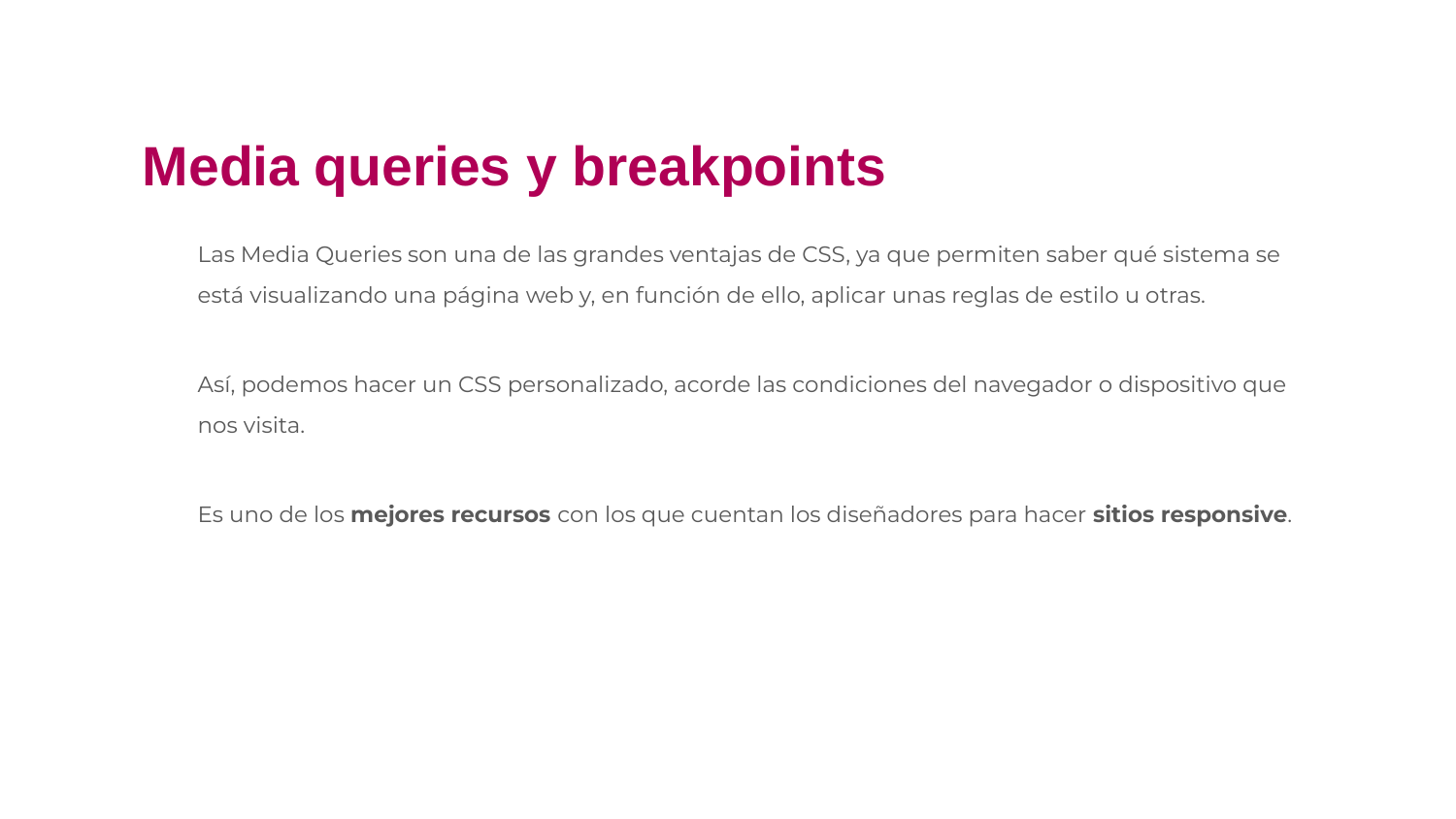

Media queries y breakpoints
Las Media Queries son una de las grandes ventajas de CSS, ya que permiten saber qué sistema se está visualizando una página web y, en función de ello, aplicar unas reglas de estilo u otras.
Así, podemos hacer un CSS personalizado, acorde las condiciones del navegador o dispositivo que nos visita.
Es uno de los mejores recursos con los que cuentan los diseñadores para hacer sitios responsive.